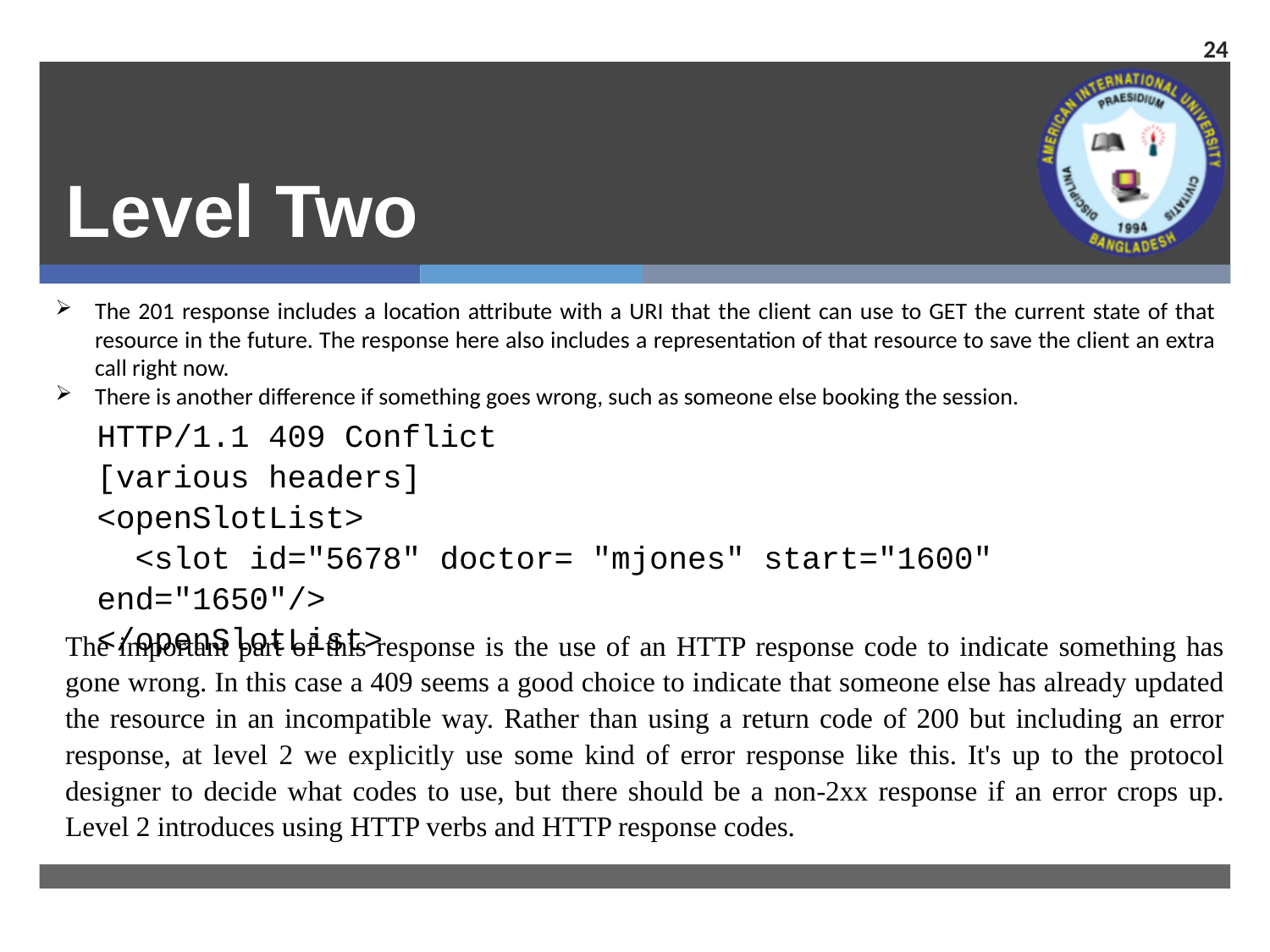

24
# Level Two
The 201 response includes a location attribute with a URI that the client can use to GET the current state of that resource in the future. The response here also includes a representation of that resource to save the client an extra call right now.
There is another difference if something goes wrong, such as someone else booking the session.
HTTP/1.1 409 Conflict
[various headers]
<openSlotList>
  <slot id="5678" doctor= "mjones" start="1600" end="1650"/>
</openSlotList>
The important part of this response is the use of an HTTP response code to indicate something has gone wrong. In this case a 409 seems a good choice to indicate that someone else has already updated the resource in an incompatible way. Rather than using a return code of 200 but including an error response, at level 2 we explicitly use some kind of error response like this. It's up to the protocol designer to decide what codes to use, but there should be a non-2xx response if an error crops up. Level 2 introduces using HTTP verbs and HTTP response codes.